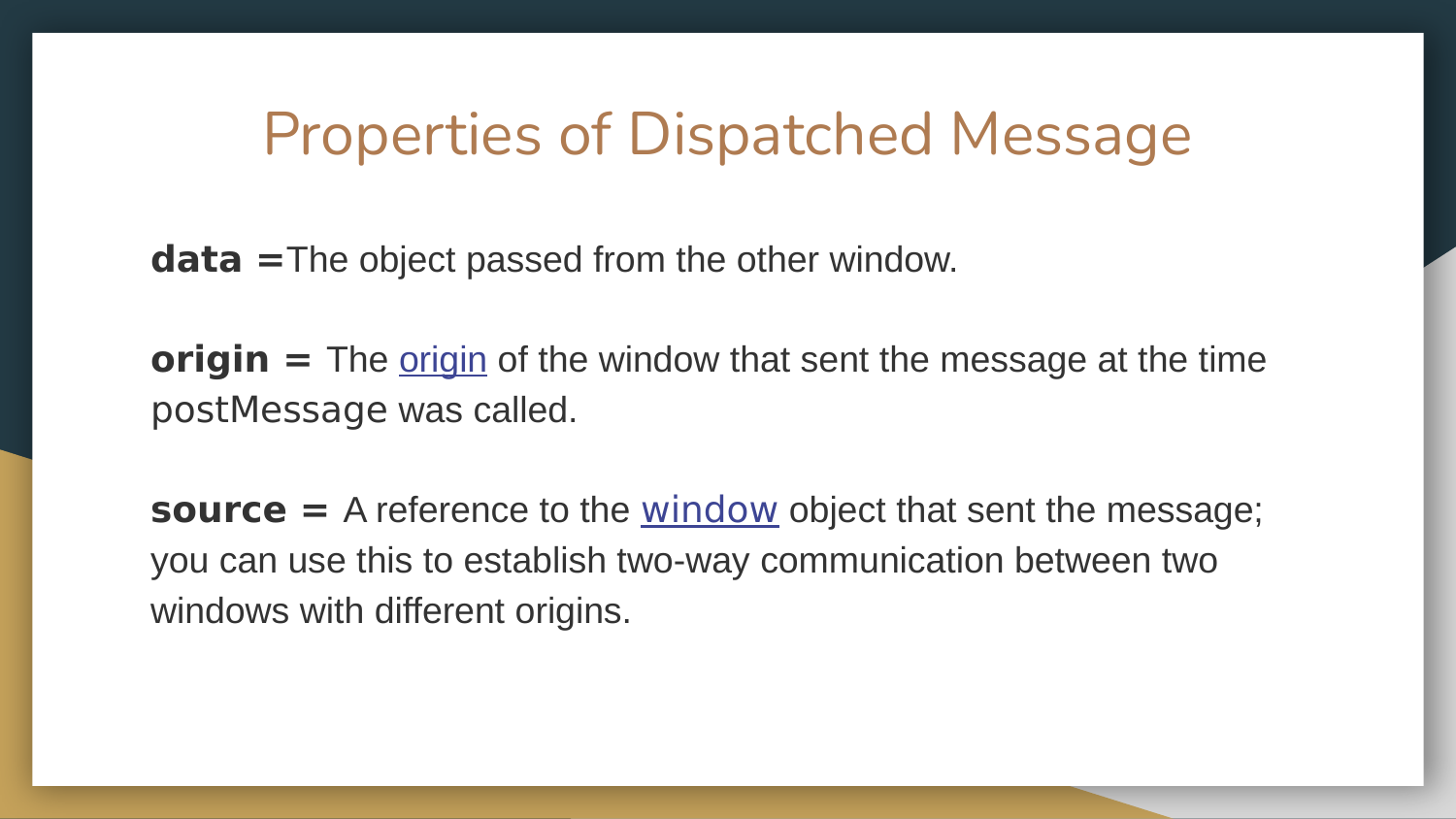

# Properties of Dispatched Message
data =The object passed from the other window.

origin = The origin of the window that sent the message at the time postMessage was called.

source = A reference to the window object that sent the message; you can use this to establish two-way communication between two windows with different origins.